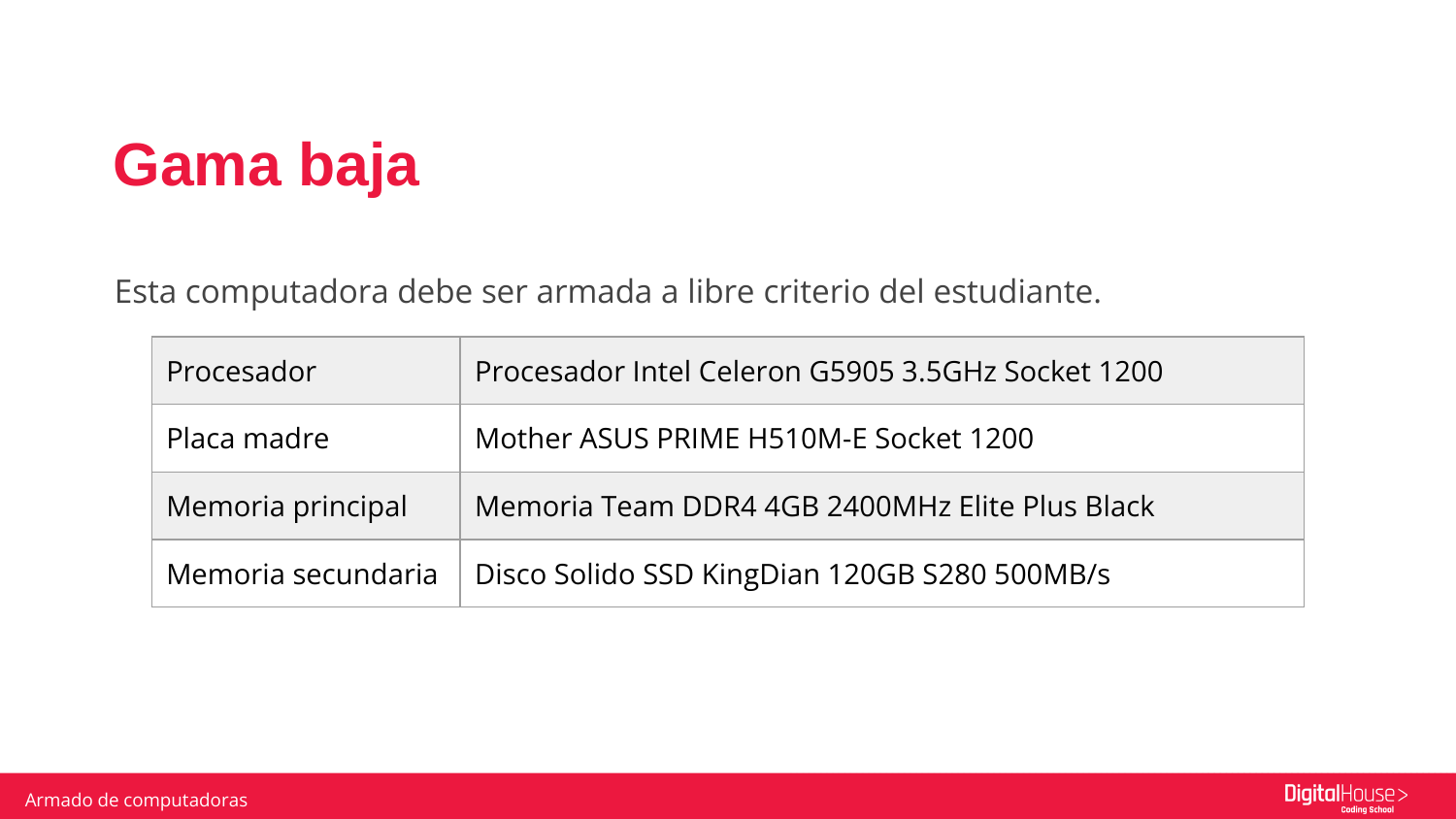

Gama baja
Esta computadora debe ser armada a libre criterio del estudiante.

| Procesador | Procesador Intel Celeron G5905 3.5GHz Socket 1200 |
| --- | --- |
| Placa madre | Mother ASUS PRIME H510M-E Socket 1200 |
| Memoria principal | Memoria Team DDR4 4GB 2400MHz Elite Plus Black |
| Memoria secundaria | Disco Solido SSD KingDian 120GB S280 500MB/s |